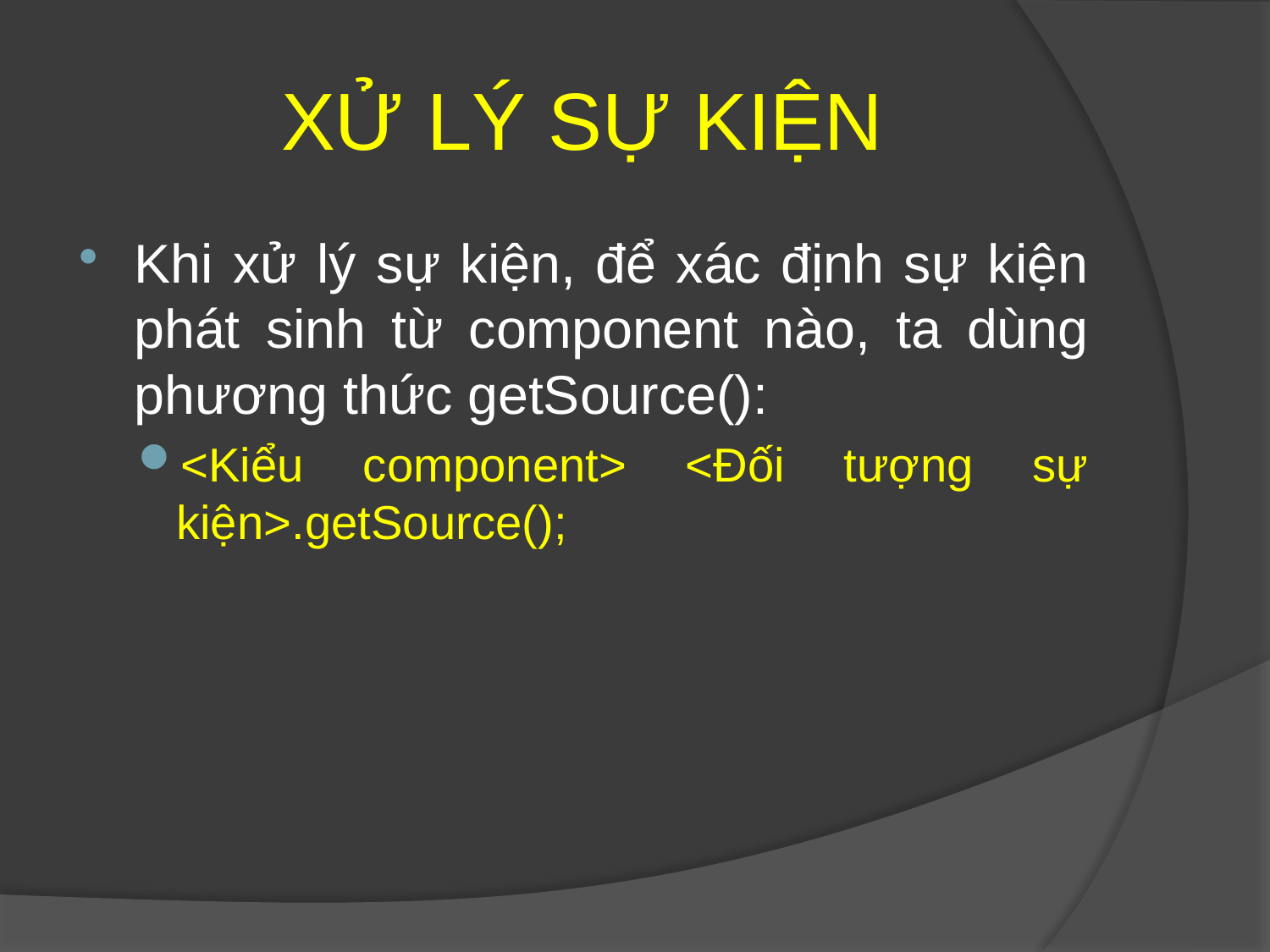

XỬ LÝ SỰ KIỆN
Khi xử lý sự kiện, để xác định sự kiện phát sinh từ component nào, ta dùng phương thức getSource():
<Kiểu component> <Đối tượng sự kiện>.getSource();